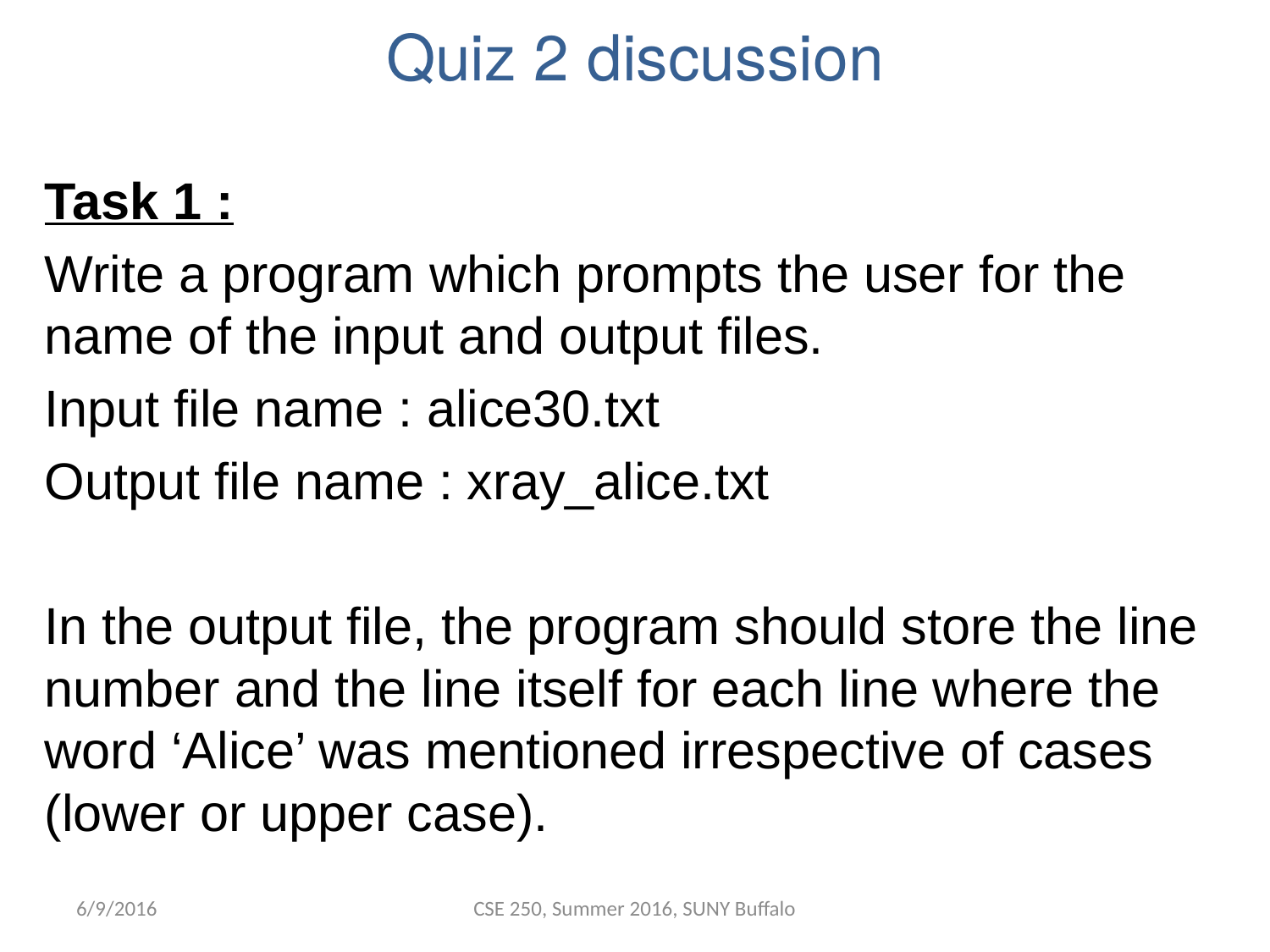

# Quiz 2 discussion
Task 1 :
Write a program which prompts the user for the name of the input and output files.
Input file name : alice30.txt
Output file name : xray_alice.txt

In the output file, the program should store the line number and the line itself for each line where the word ‘Alice’ was mentioned irrespective of cases (lower or upper case).

6/9/2016
CSE 250, Summer 2016, SUNY Buffalo